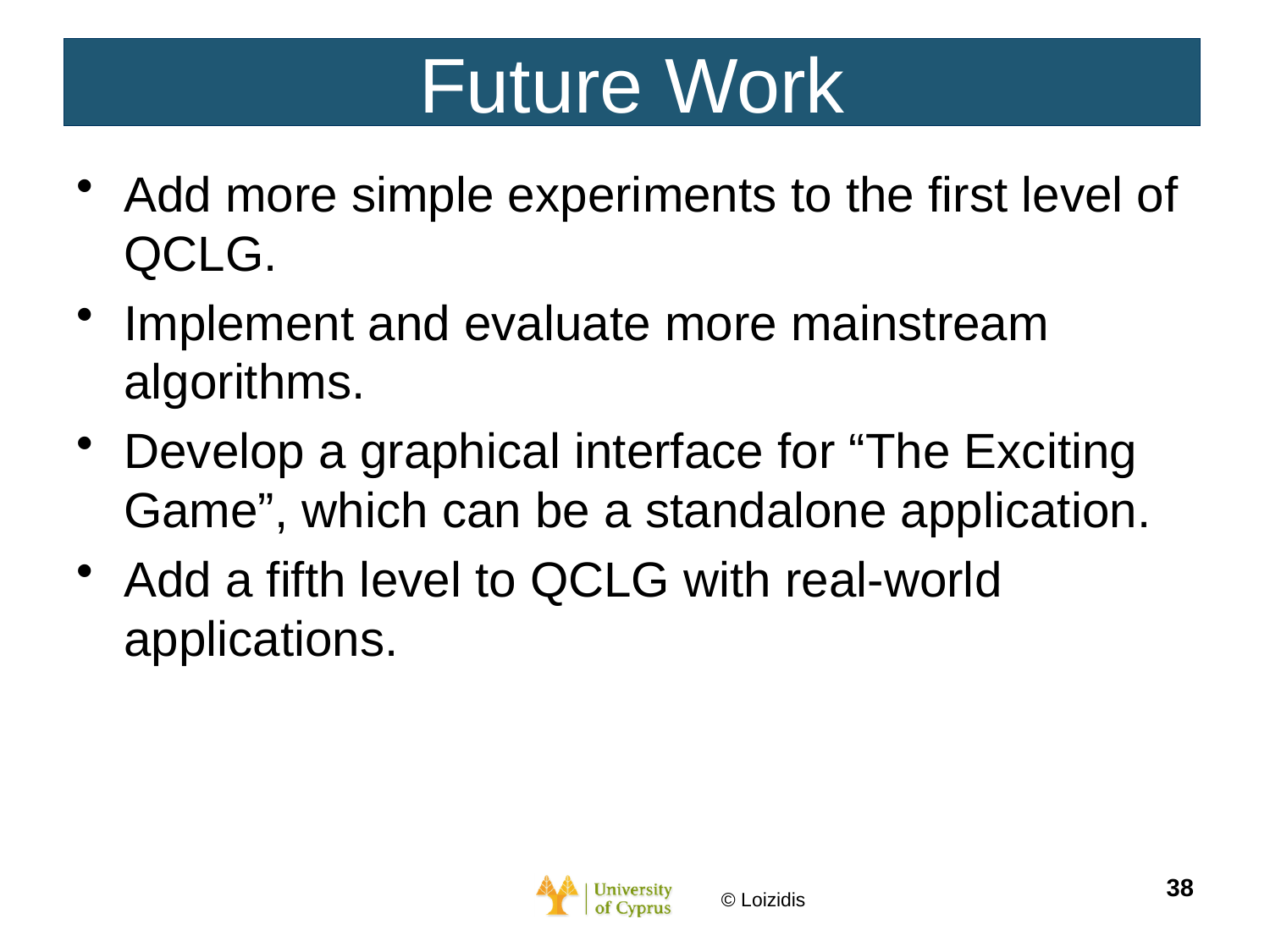

# Future Work
Add more simple experiments to the first level of QCLG.
Implement and evaluate more mainstream algorithms.
Develop a graphical interface for “The Exciting Game”, which can be a standalone application.
Add a fifth level to QCLG with real-world applications.